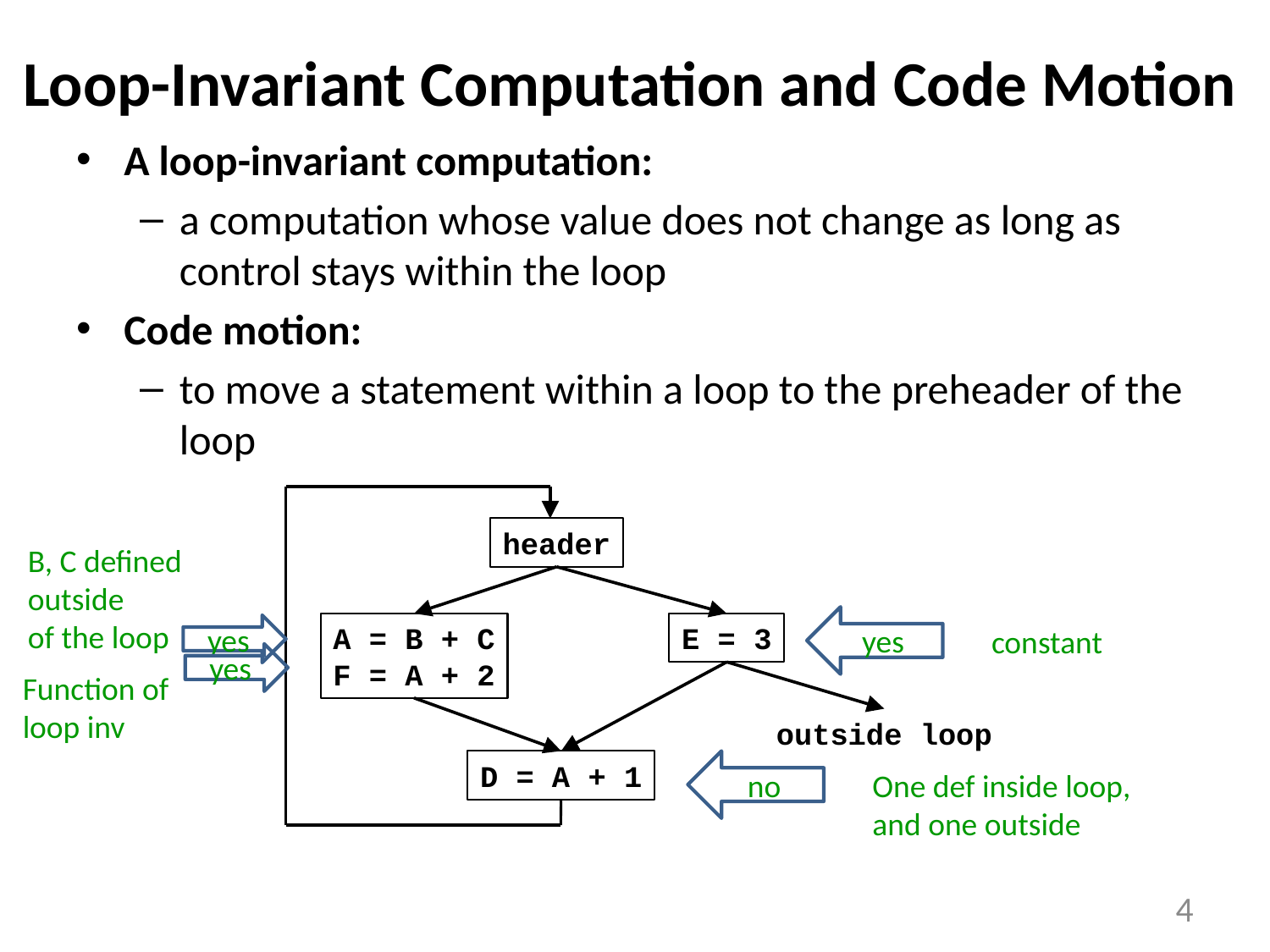

# Loop-Invariant Computation and Code Motion
A loop-invariant computation:
a computation whose value does not change as long as control stays within the loop
Code motion:
to move a statement within a loop to the preheader of the loop

header
B, C defined outside
of the loop
yes
A = B + C
F = A + 2
E = 3
yes
constant
yes
Function of loop inv
outside loop
D = A + 1
no
One def inside loop, and one outside
4